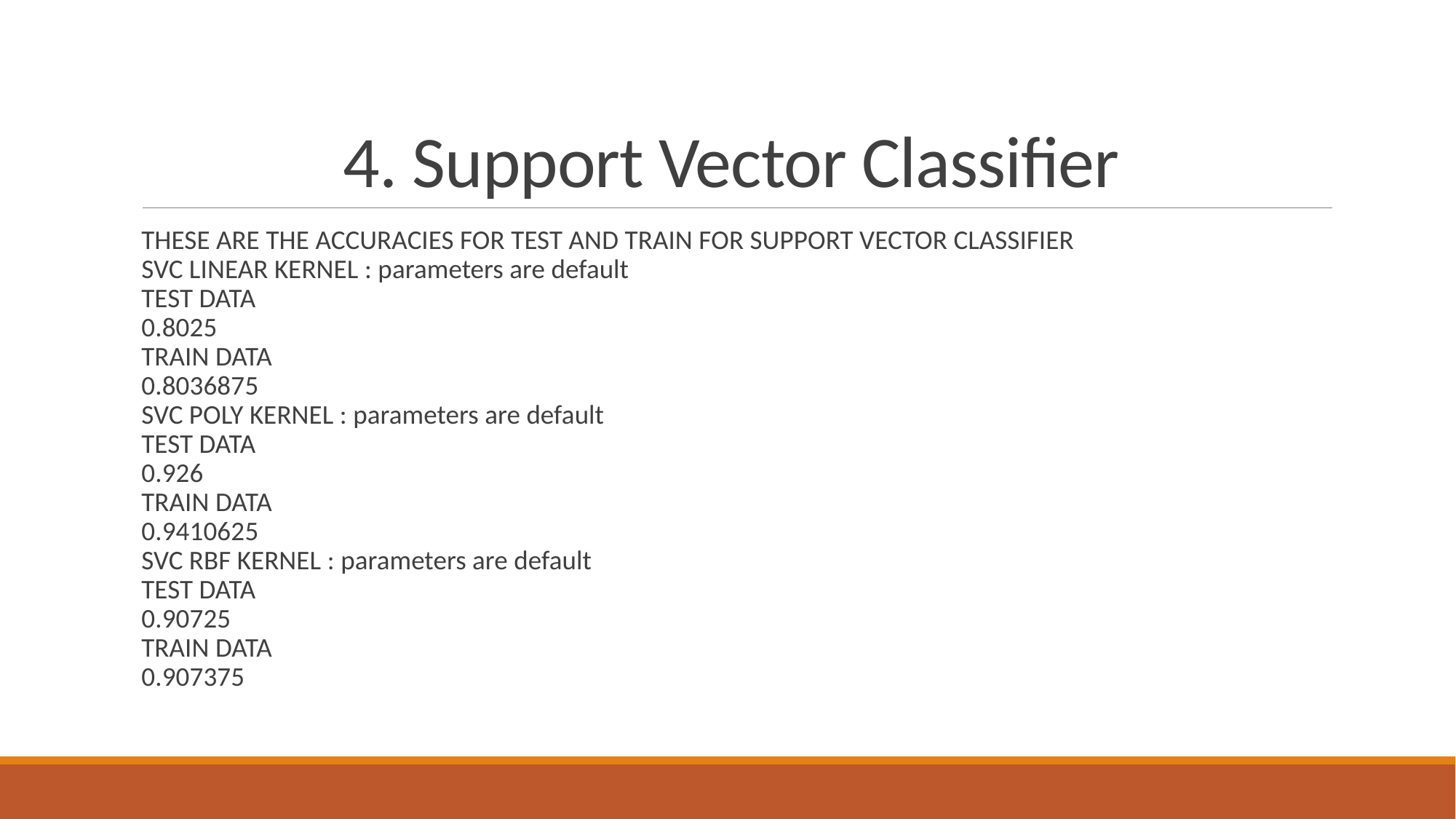

# 4. Support Vector Classifier
THESE ARE THE ACCURACIES FOR TEST AND TRAIN FOR SUPPORT VECTOR CLASSIFIER
SVC LINEAR KERNEL : parameters are default
TEST DATA
0.8025
TRAIN DATA
0.8036875
SVC POLY KERNEL : parameters are default
TEST DATA
0.926
TRAIN DATA
0.9410625
SVC RBF KERNEL : parameters are default
TEST DATA
0.90725
TRAIN DATA
0.907375